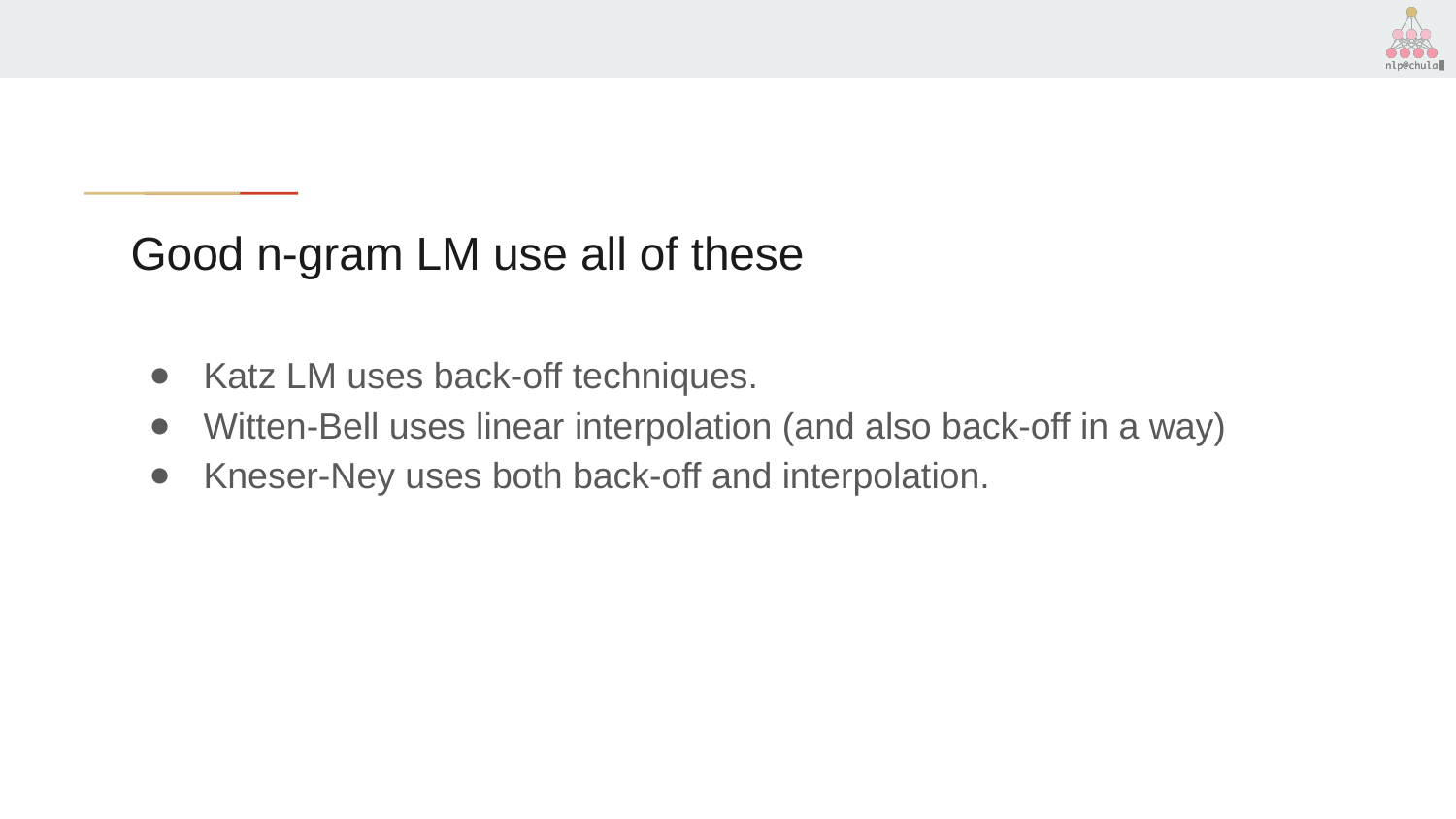

# Good n-gram LM use all of these
Katz LM uses back-off techniques.
Witten-Bell uses linear interpolation (and also back-off in a way)
Kneser-Ney uses both back-off and interpolation.